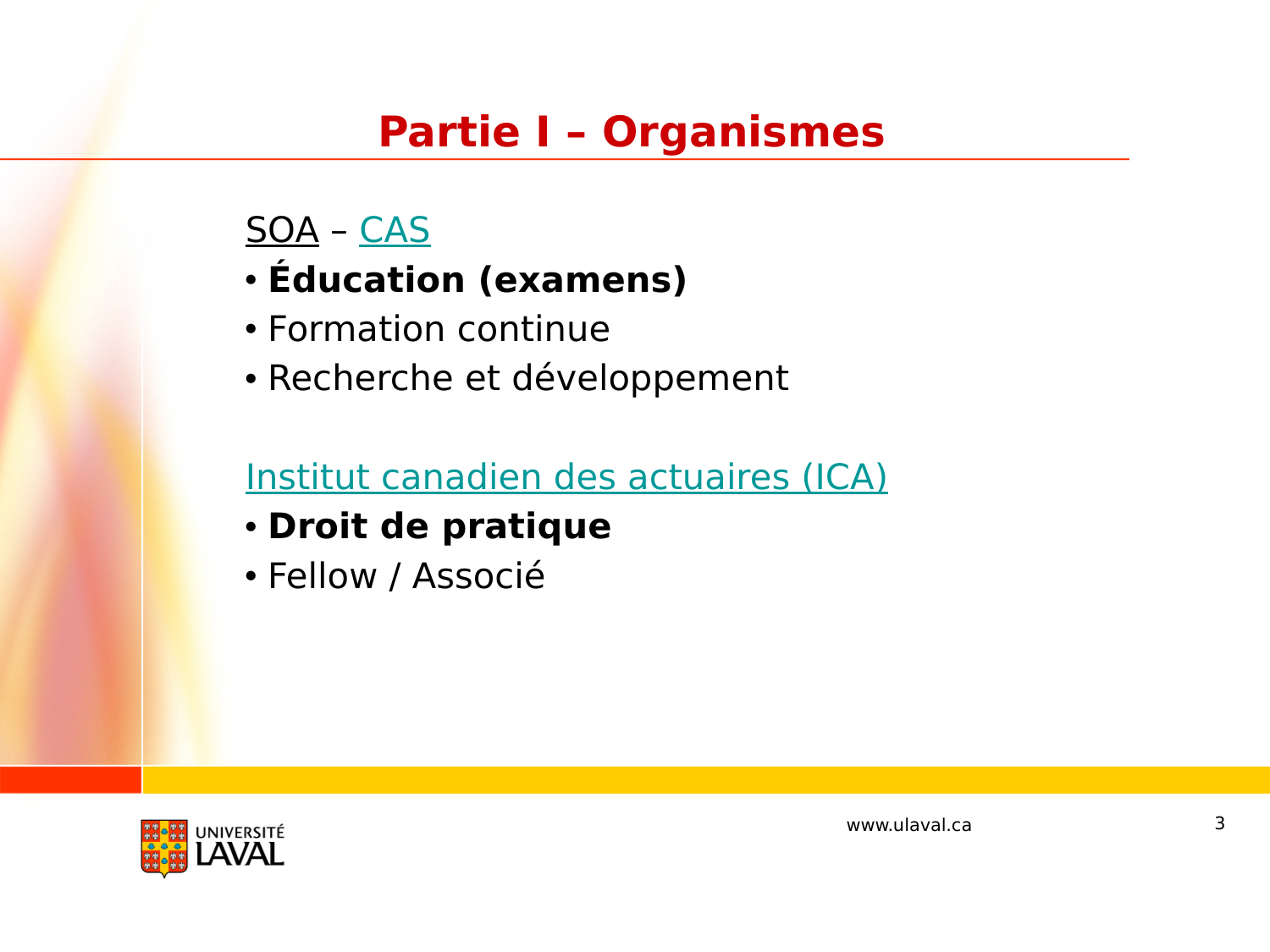

# Partie I – Organismes
SOA – CAS
Éducation (examens)
Formation continue
Recherche et développement

Institut canadien des actuaires (ICA)
Droit de pratique
Fellow / Associé

3